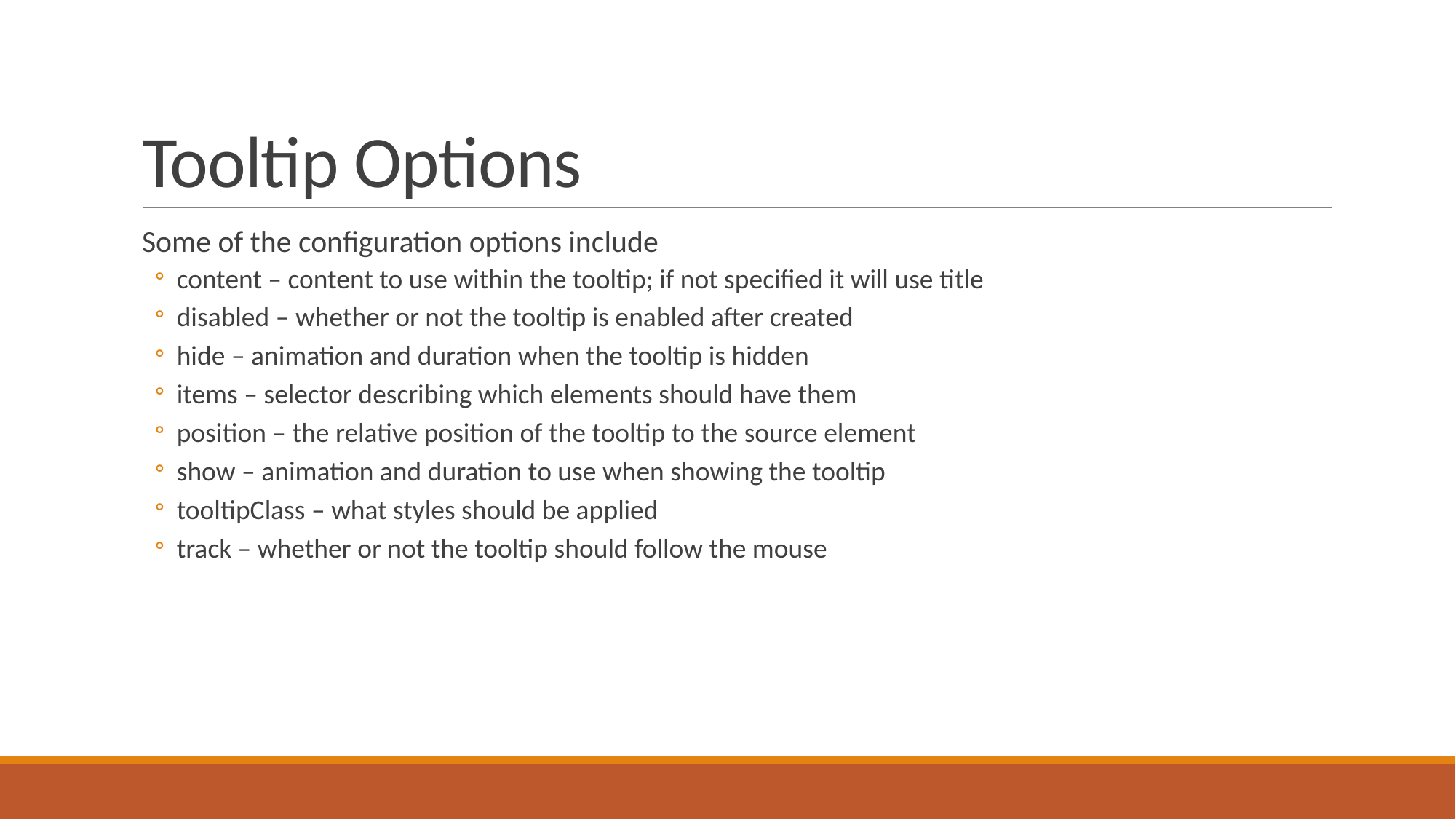

# Tooltip Options
Some of the configuration options include
content – content to use within the tooltip; if not specified it will use title
disabled – whether or not the tooltip is enabled after created
hide – animation and duration when the tooltip is hidden
items – selector describing which elements should have them
position – the relative position of the tooltip to the source element
show – animation and duration to use when showing the tooltip
tooltipClass – what styles should be applied
track – whether or not the tooltip should follow the mouse